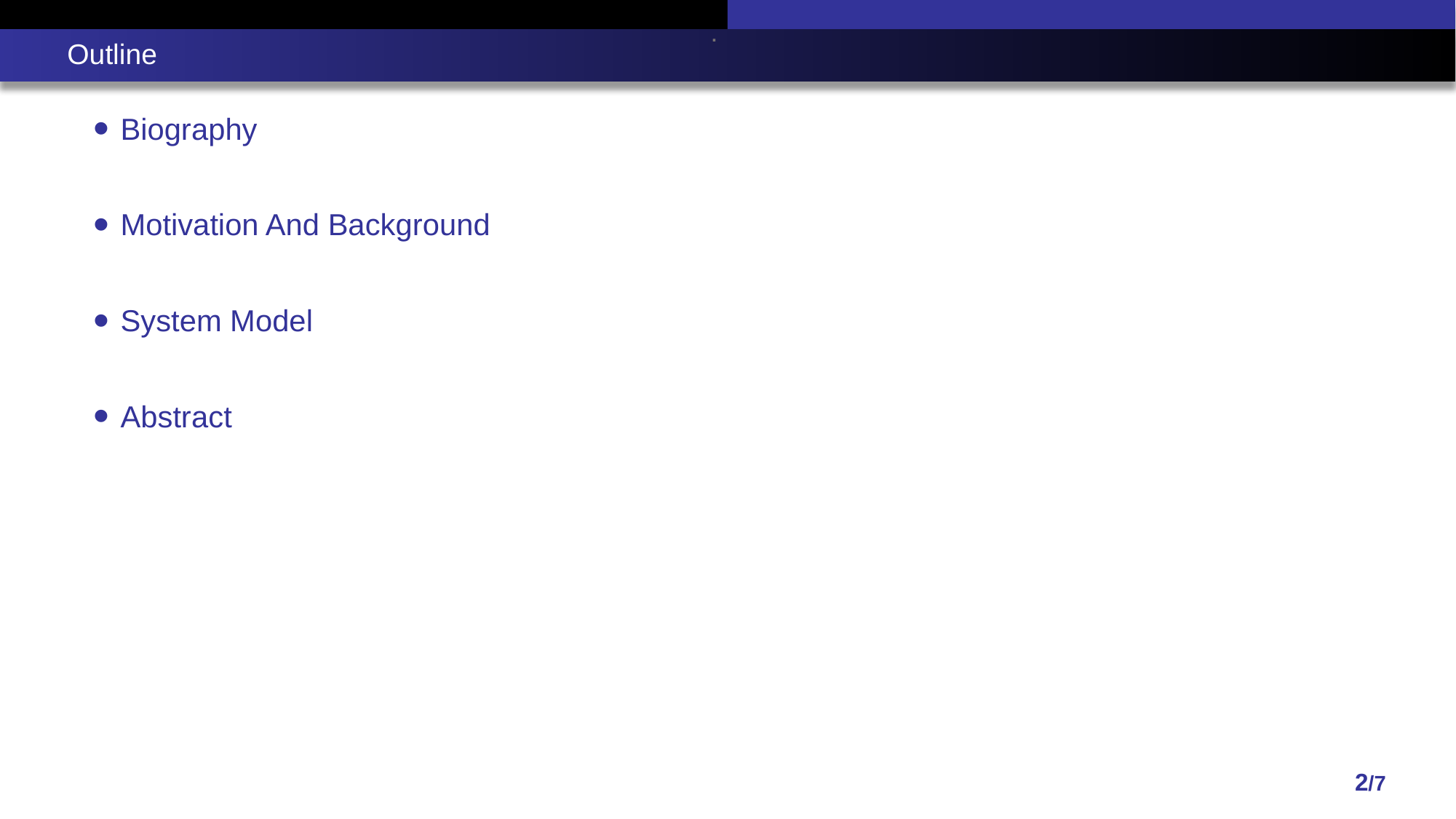

.
# Outline
Biography

Motivation And Background

System Model

Abstract

2/7